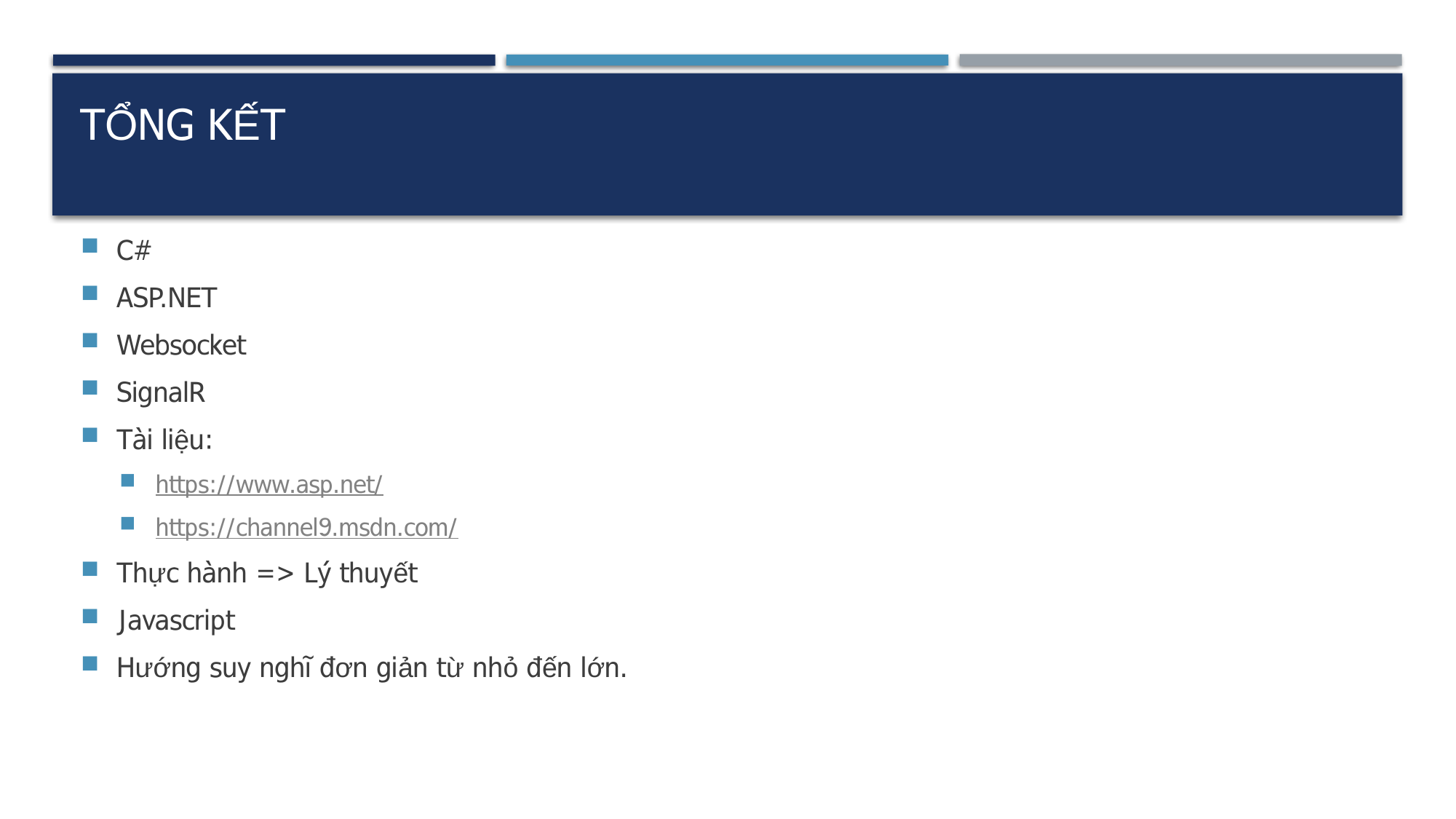

# Tổng kết
C#
ASP.NET
Websocket
SignalR
Tài liệu:
https://www.asp.net/
https://channel9.msdn.com/
Thực hành => Lý thuyết
Javascript
Hướng suy nghĩ đơn giản từ nhỏ đến lớn.